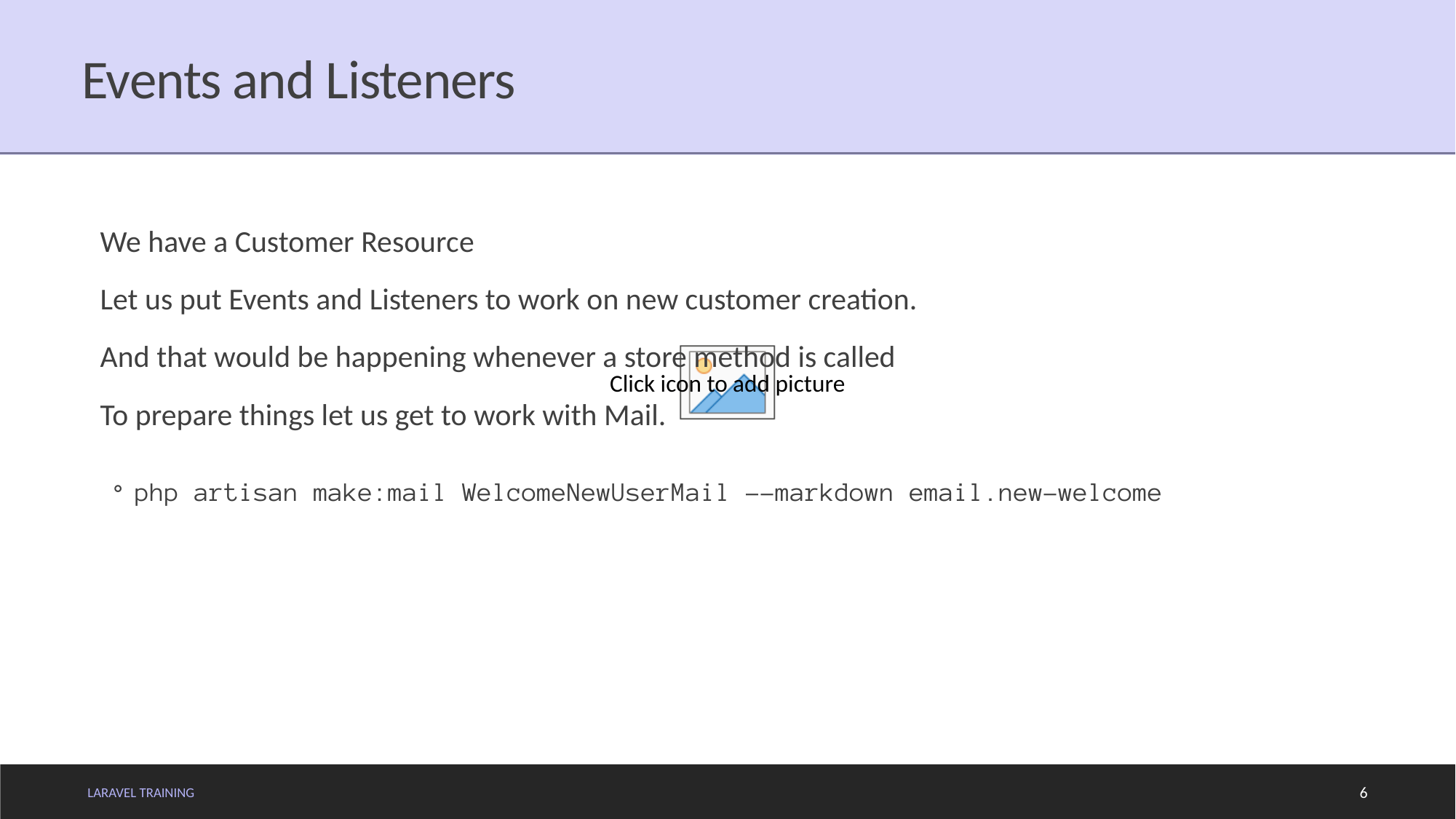

# Events and Listeners
We have a Customer Resource
Let us put Events and Listeners to work on new customer creation.
And that would be happening whenever a store method is called
To prepare things let us get to work with Mail.
php artisan make:mail WelcomeNewUserMail --markdown email.new-welcome
LARAVEL TRAINING
6